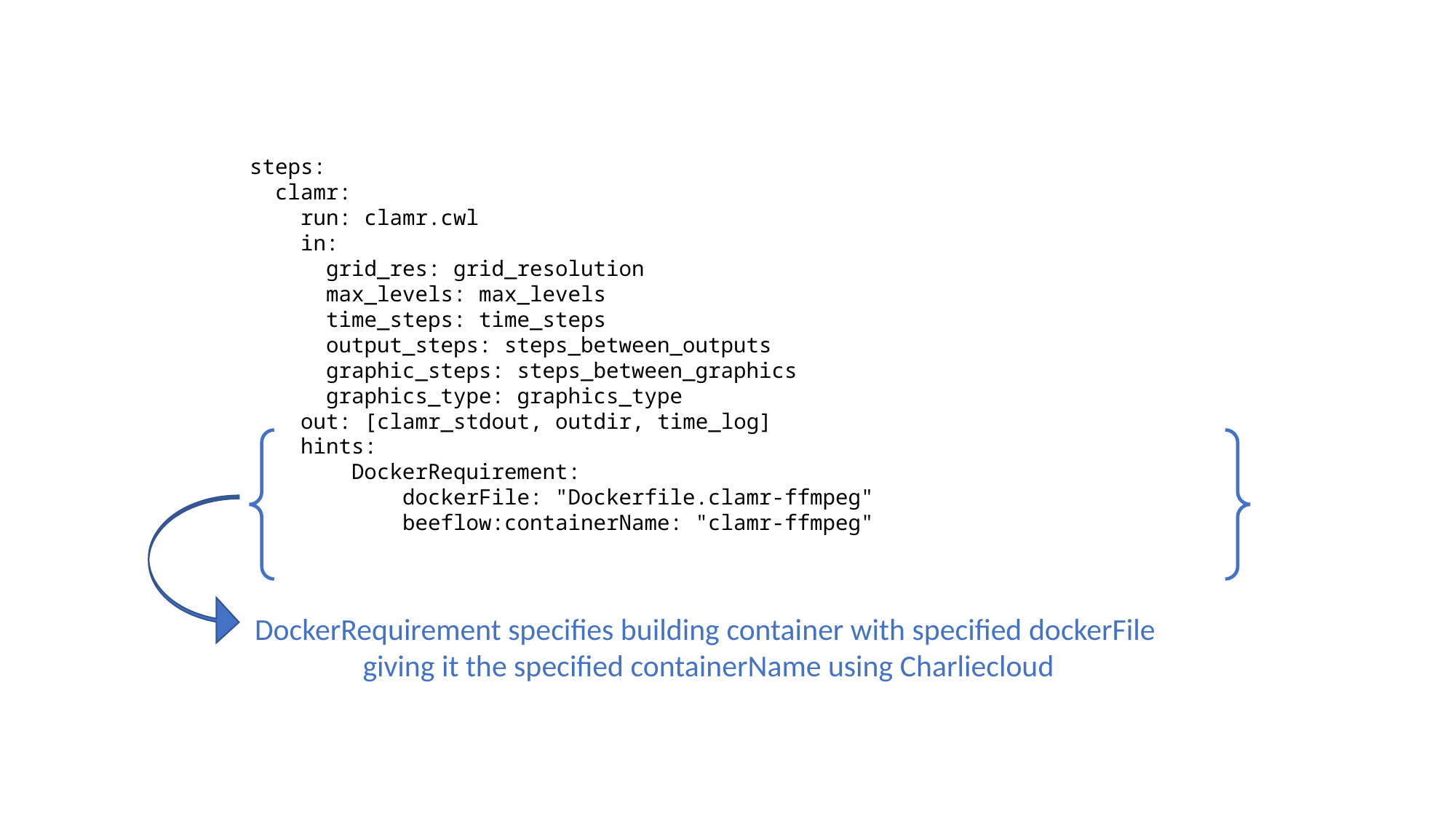

steps:
  clamr:
    run: clamr.cwl
    in:
      grid_res: grid_resolution
      max_levels: max_levels
      time_steps: time_steps
      output_steps: steps_between_outputs
      graphic_steps: steps_between_graphics
      graphics_type: graphics_type
    out: [clamr_stdout, outdir, time_log]
    hints:
        DockerRequirement:
            dockerFile: "Dockerfile.clamr-ffmpeg"
            beeflow:containerName: "clamr-ffmpeg"

DockerRequirement specifies building container with specified dockerFile
giving it the specified containerName using Charliecloud